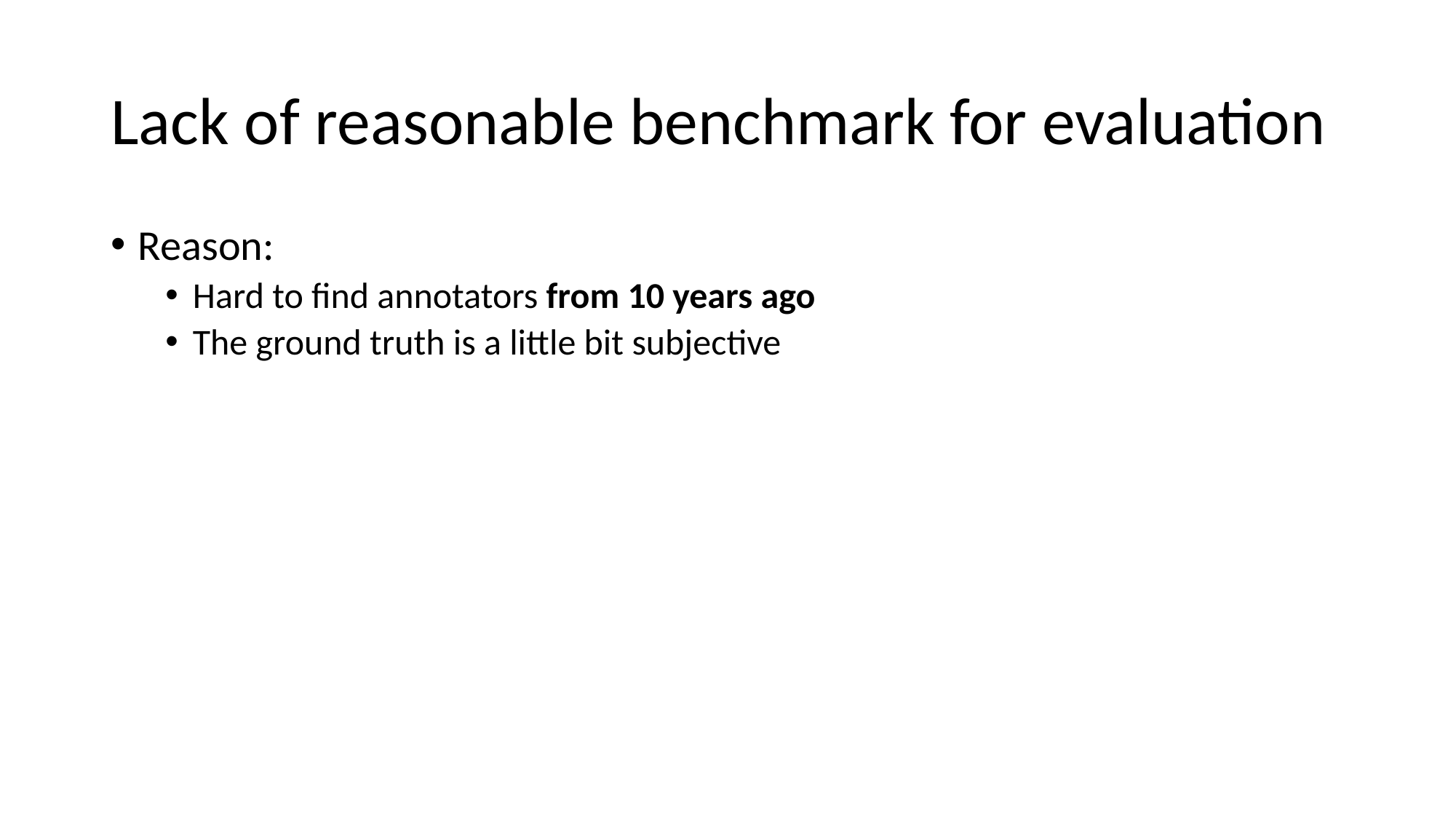

# Lack of reasonable benchmark for evaluation
Reason:
Hard to find annotators from 10 years ago
The ground truth is a little bit subjective